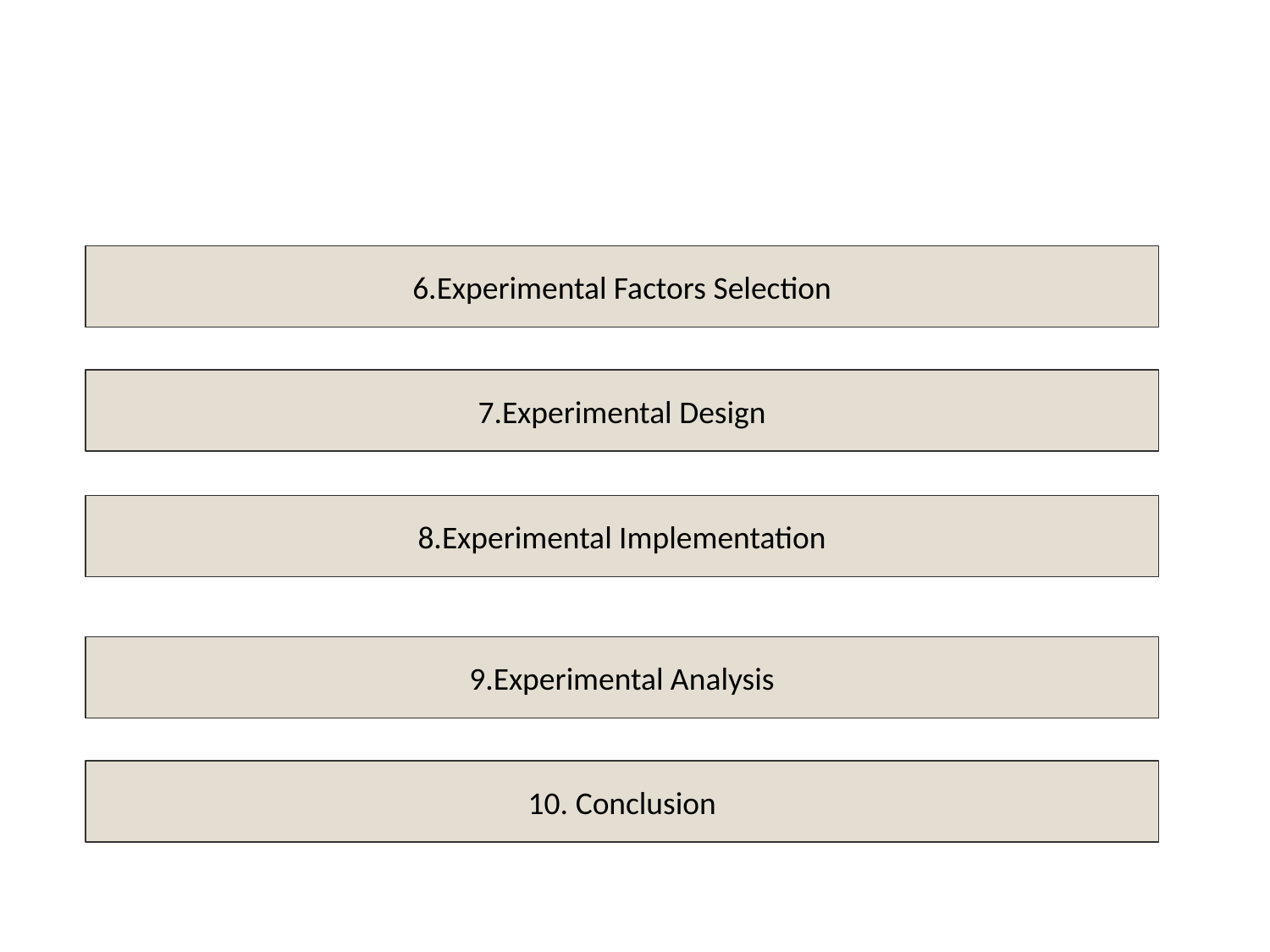

6.Experimental Factors Selection
7.Experimental Design
8.Experimental Implementation
9.Experimental Analysis
10. Conclusion